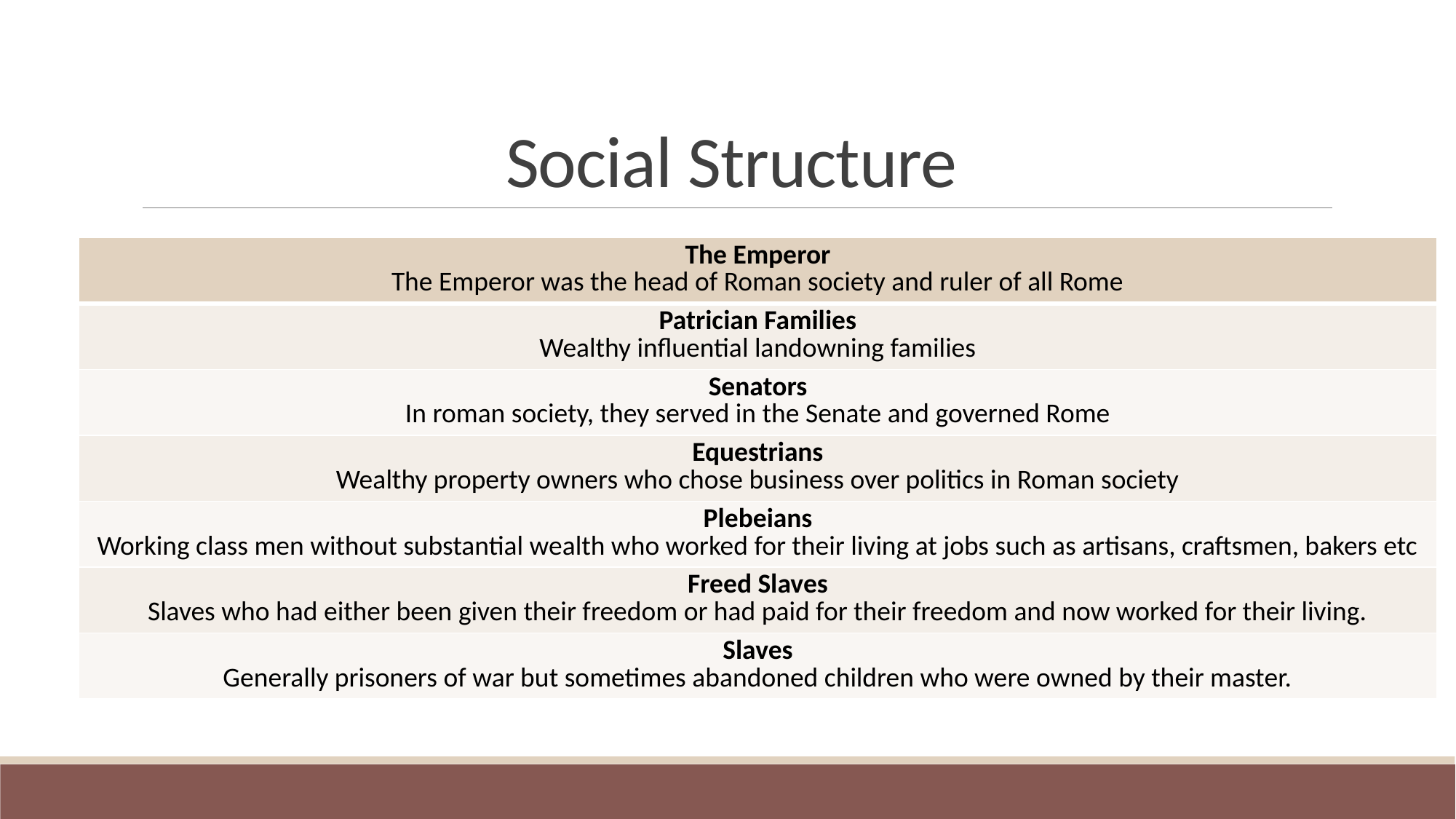

# Social Structure
| The Emperor The Emperor was the head of Roman society and ruler of all Rome |
| --- |
| Patrician Families Wealthy influential landowning families |
| Senators In roman society, they served in the Senate and governed Rome |
| Equestrians Wealthy property owners who chose business over politics in Roman society |
| Plebeians Working class men without substantial wealth who worked for their living at jobs such as artisans, craftsmen, bakers etc |
| Freed Slaves Slaves who had either been given their freedom or had paid for their freedom and now worked for their living. |
| Slaves Generally prisoners of war but sometimes abandoned children who were owned by their master. |